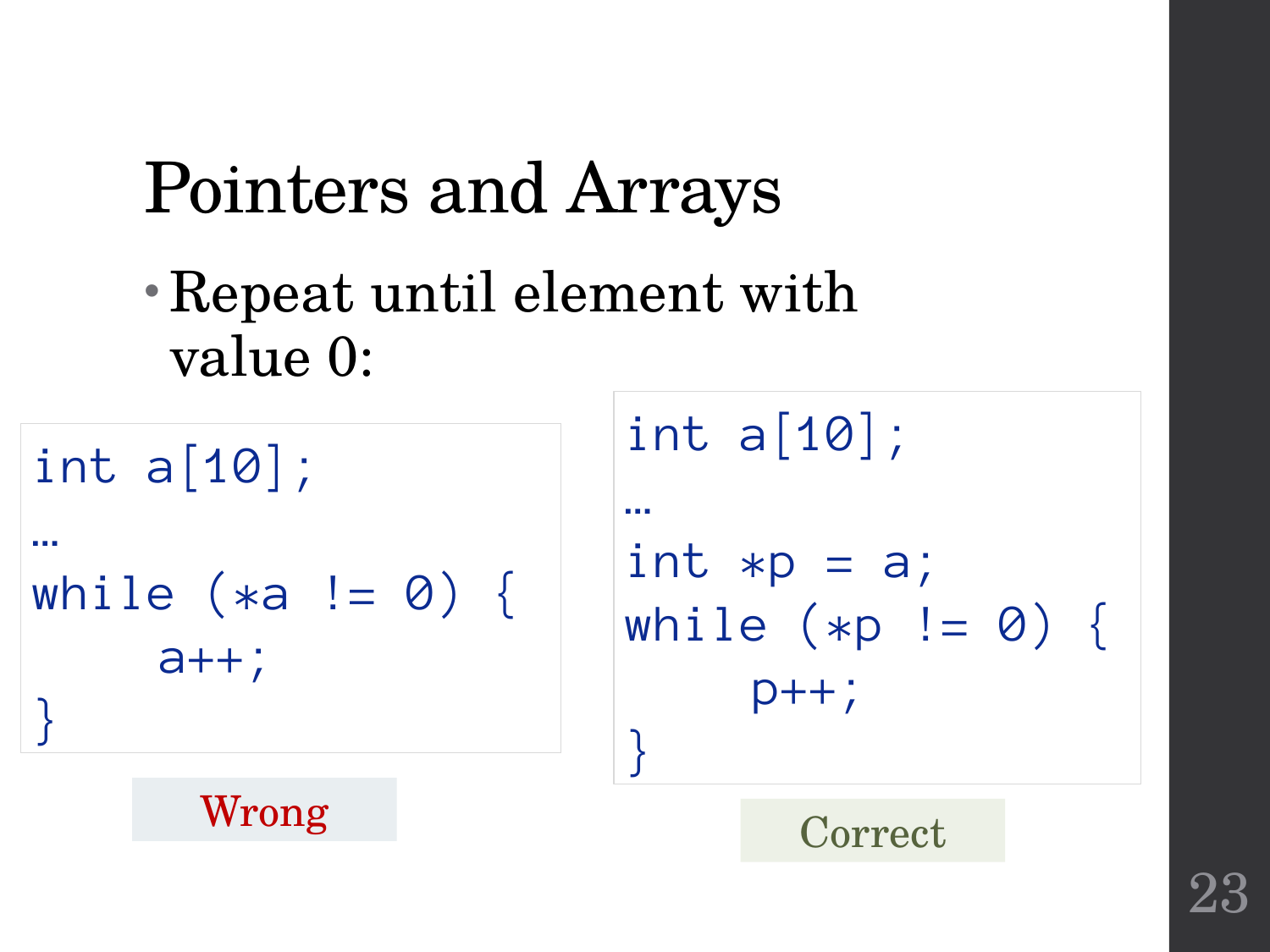

# Pointers and Arrays
Repeat until element with value 0:
int a[10];
…
int *p = a;
while (*p != 0) {
	p++;
}
int a[10];
…
while (*a != 0) {
	a++;
}
Wrong
Correct
23